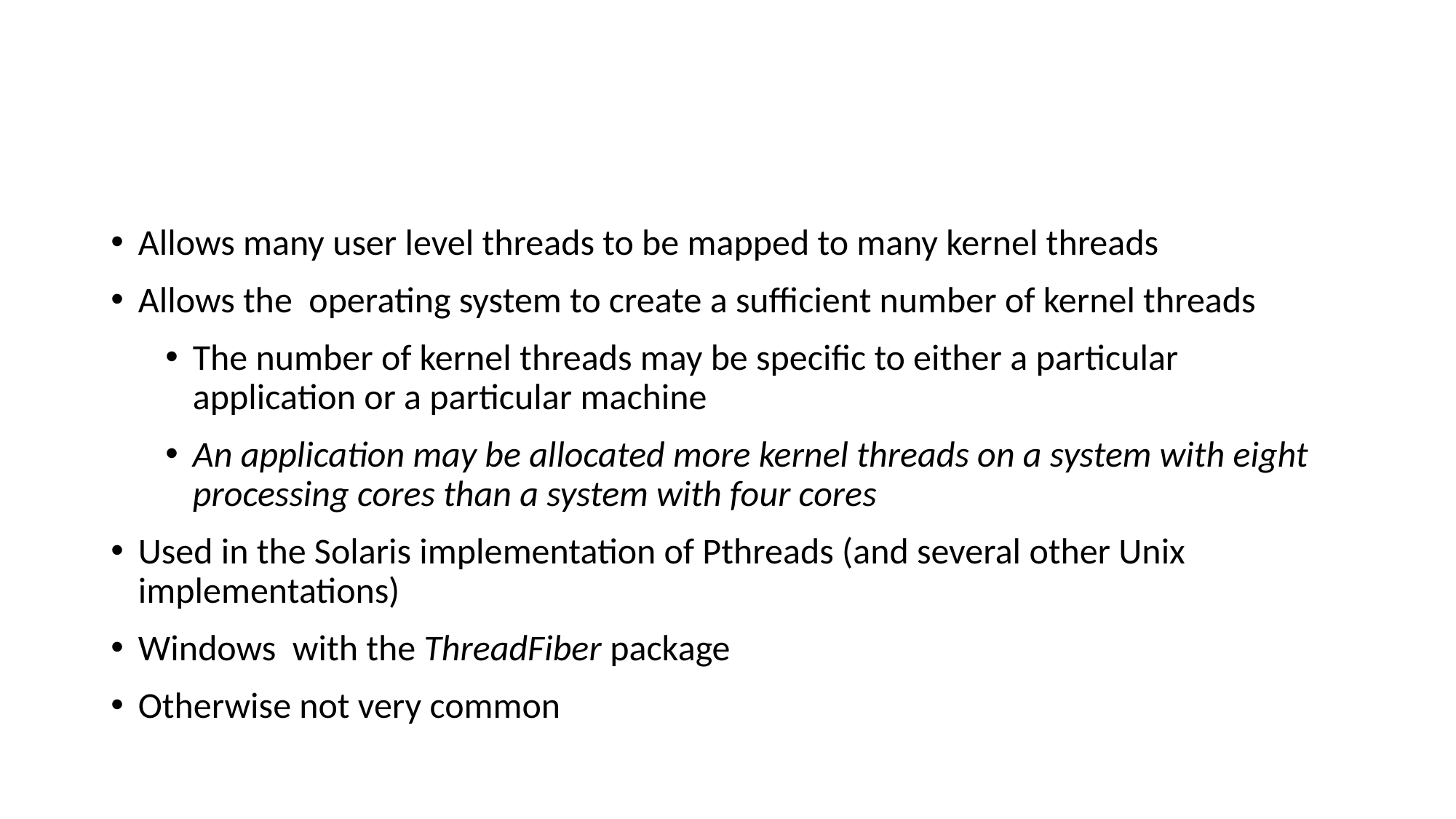

#
Allows many user level threads to be mapped to many kernel threads
Allows the  operating system to create a sufficient number of kernel threads
The number of kernel threads may be specific to either a particular application or a particular machine
An application may be allocated more kernel threads on a system with eight processing cores than a system with four cores
Used in the Solaris implementation of Pthreads (and several other Unix implementations)
Windows  with the ThreadFiber package
Otherwise not very common